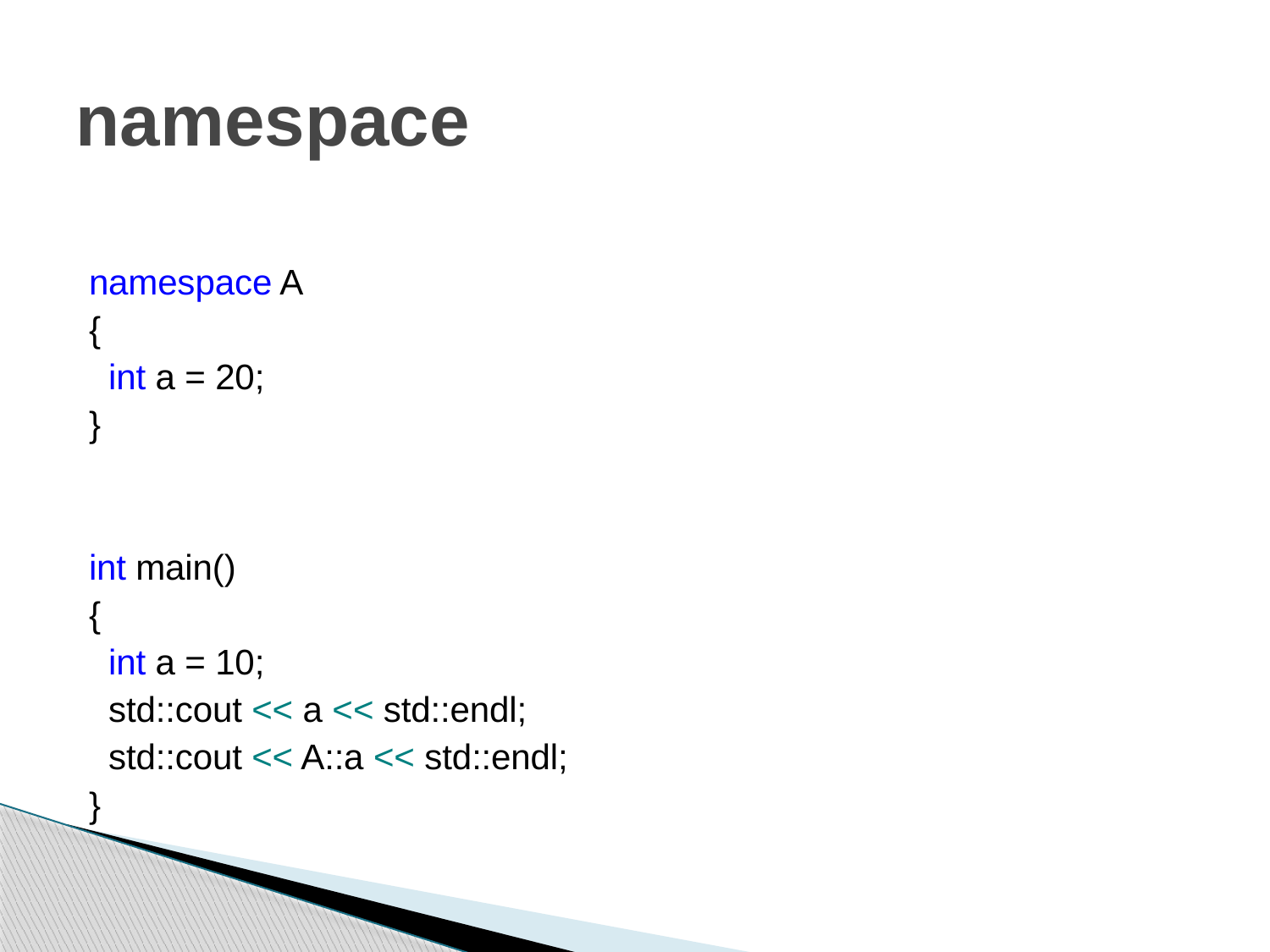

# namespace

namespace A
{
  int a = 20;
}

int main()
{
  int a = 10;
  std::cout << a << std::endl;
  std::cout << A::a << std::endl;
}